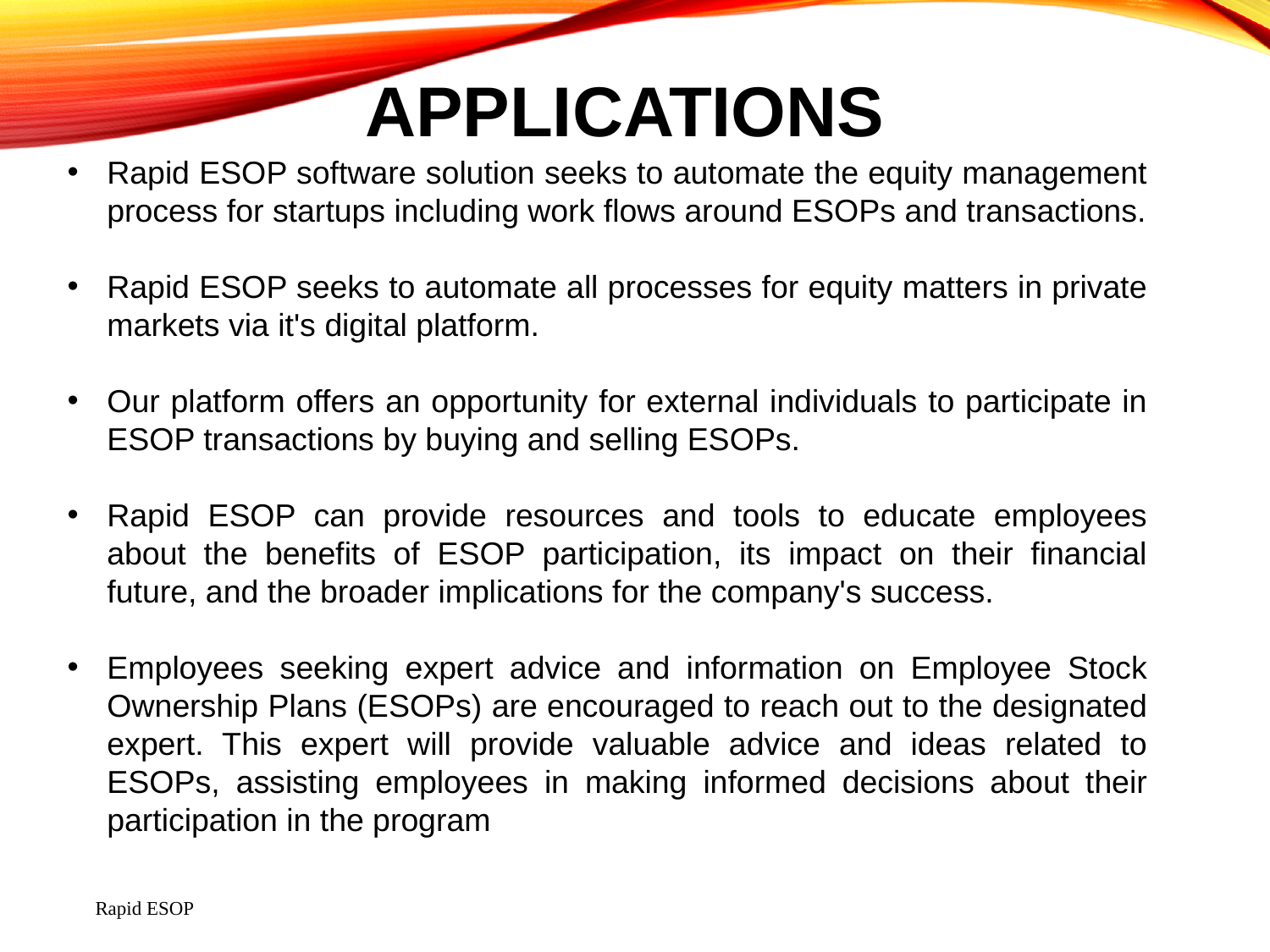

APPLICATIONS
Rapid ESOP software solution seeks to automate the equity management process for startups including work flows around ESOPs and transactions.

Rapid ESOP seeks to automate all processes for equity matters in private markets via it's digital platform.

Our platform offers an opportunity for external individuals to participate in ESOP transactions by buying and selling ESOPs.

Rapid ESOP can provide resources and tools to educate employees about the benefits of ESOP participation, its impact on their financial future, and the broader implications for the company's success.

Employees seeking expert advice and information on Employee Stock Ownership Plans (ESOPs) are encouraged to reach out to the designated expert. This expert will provide valuable advice and ideas related to ESOPs, assisting employees in making informed decisions about their participation in the program

Rapid ESOP